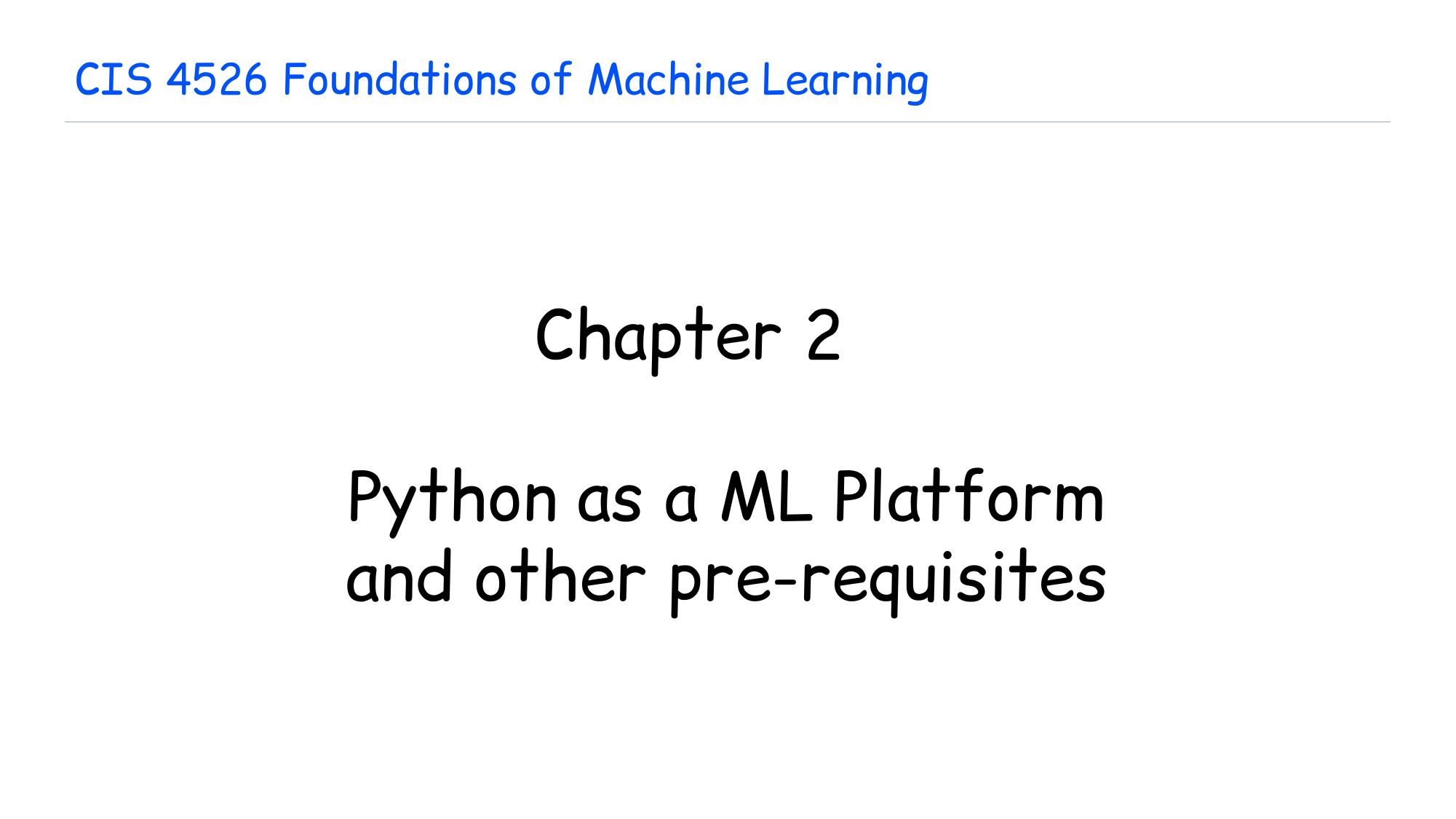

# CIS 4526 Foundations of Machine Learning
Chapter 2
Python as a ML Platform
and other pre-requisites